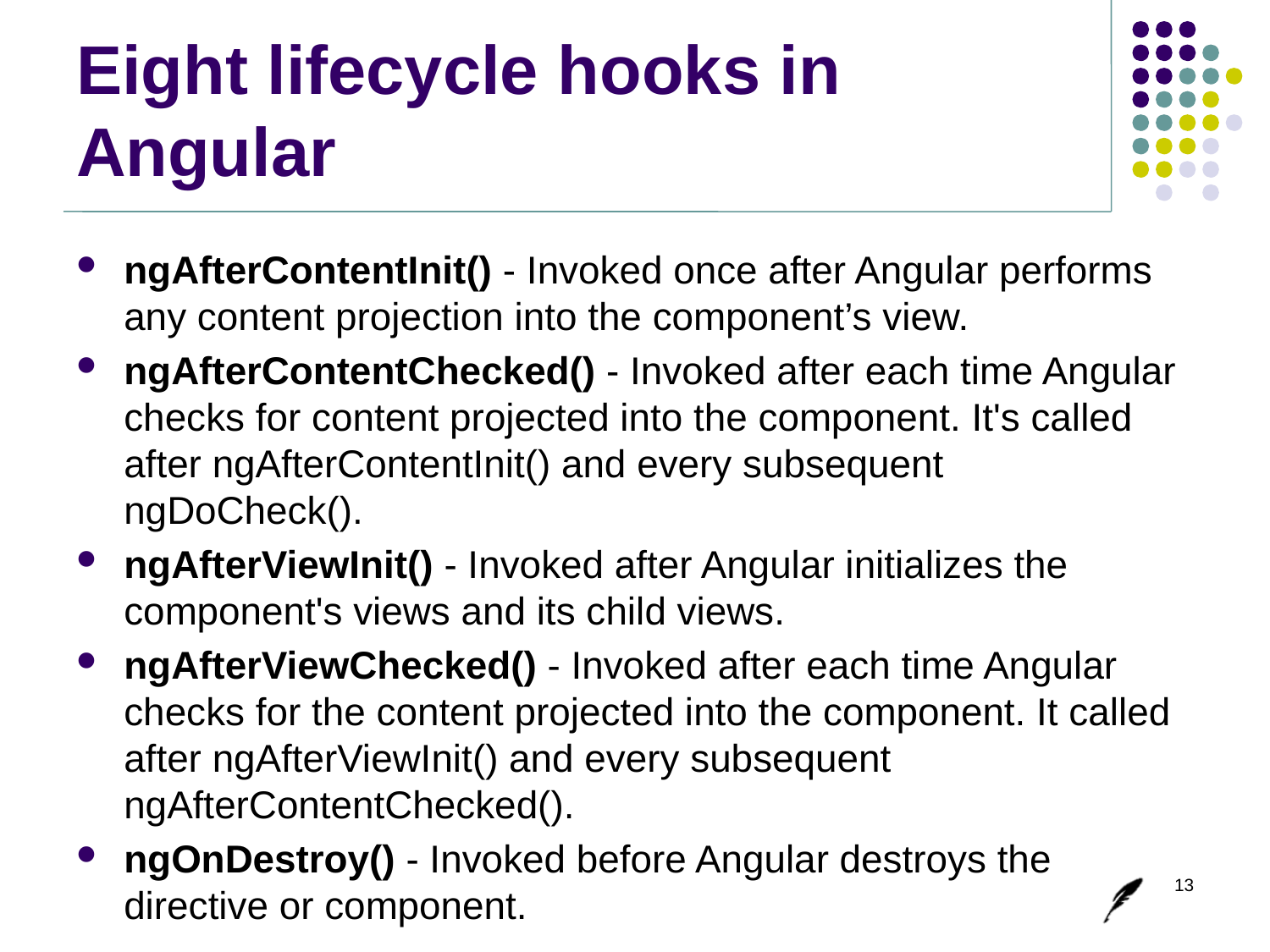

# Eight lifecycle hooks in Angular
ngAfterContentInit() - Invoked once after Angular performs any content projection into the component’s view.
ngAfterContentChecked() - Invoked after each time Angular checks for content projected into the component. It's called after ngAfterContentInit() and every subsequent ngDoCheck().
ngAfterViewInit() - Invoked after Angular initializes the component's views and its child views.
ngAfterViewChecked() - Invoked after each time Angular checks for the content projected into the component. It called after ngAfterViewInit() and every subsequent ngAfterContentChecked().
ngOnDestroy() - Invoked before Angular destroys the directive or component.

13